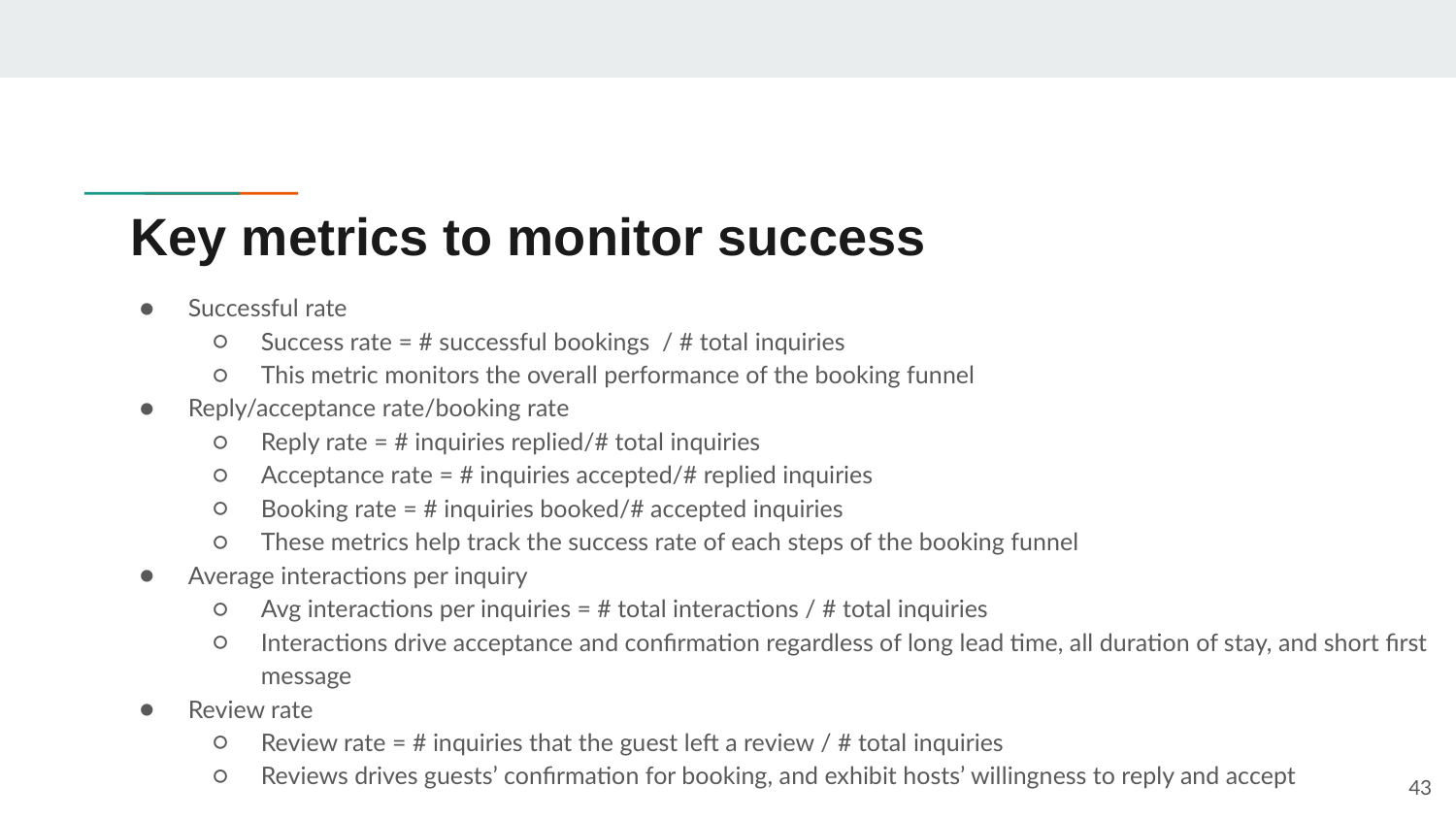

# Key metrics to monitor success
Successful rate
Success rate = # successful bookings  / # total inquiries
This metric monitors the overall performance of the booking funnel
Reply/acceptance rate/booking rate
Reply rate = # inquiries replied/# total inquiries
Acceptance rate = # inquiries accepted/# replied inquiries
Booking rate = # inquiries booked/# accepted inquiries
These metrics help track the success rate of each steps of the booking funnel
Average interactions per inquiry
Avg interactions per inquiries = # total interactions / # total inquiries
Interactions drive acceptance and confirmation regardless of long lead time, all duration of stay, and short first message
Review rate
Review rate = # inquiries that the guest left a review / # total inquiries
Reviews drives guests’ confirmation for booking, and exhibit hosts’ willingness to reply and accept
43